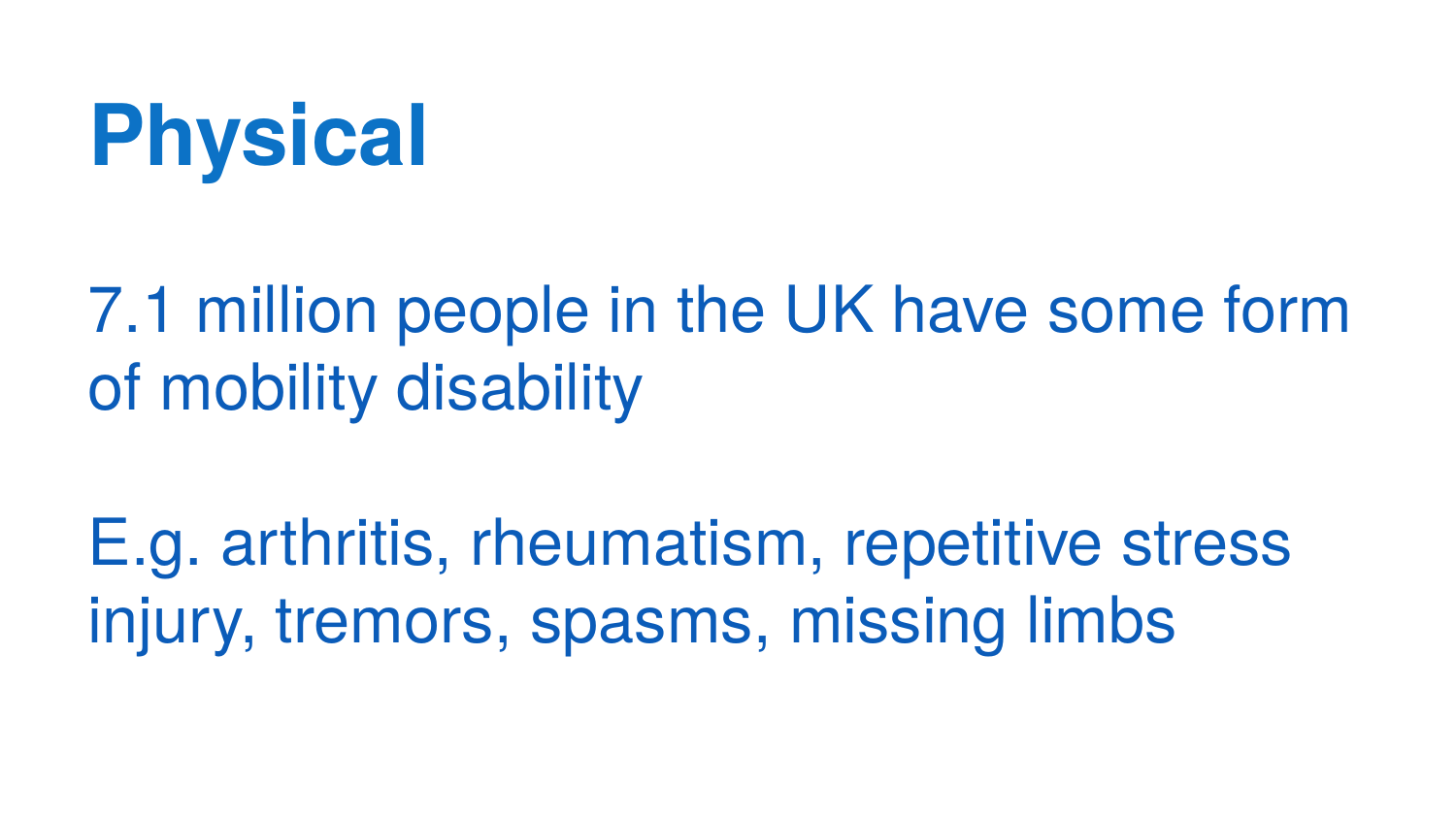

# Physical
7.1 million people in the UK have some form of mobility disability

E.g. arthritis, rheumatism, repetitive stress injury, tremors, spasms, missing limbs